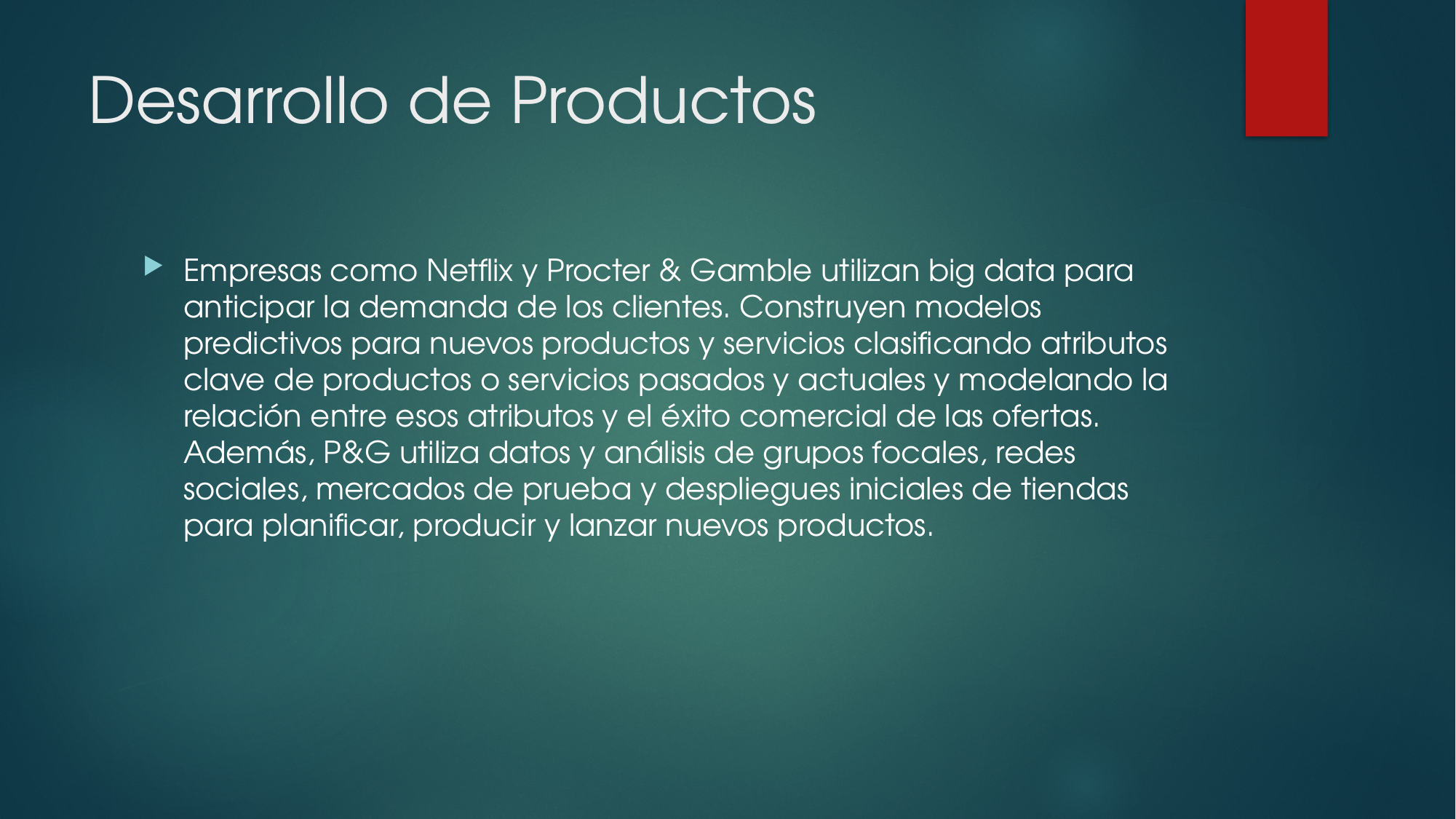

# Desarrollo de Productos
Empresas como Netflix y Procter & Gamble utilizan big data para anticipar la demanda de los clientes. Construyen modelos predictivos para nuevos productos y servicios clasificando atributos clave de productos o servicios pasados ​​y actuales y modelando la relación entre esos atributos y el éxito comercial de las ofertas. Además, P&G utiliza datos y análisis de grupos focales, redes sociales, mercados de prueba y despliegues iniciales de tiendas para planificar, producir y lanzar nuevos productos.